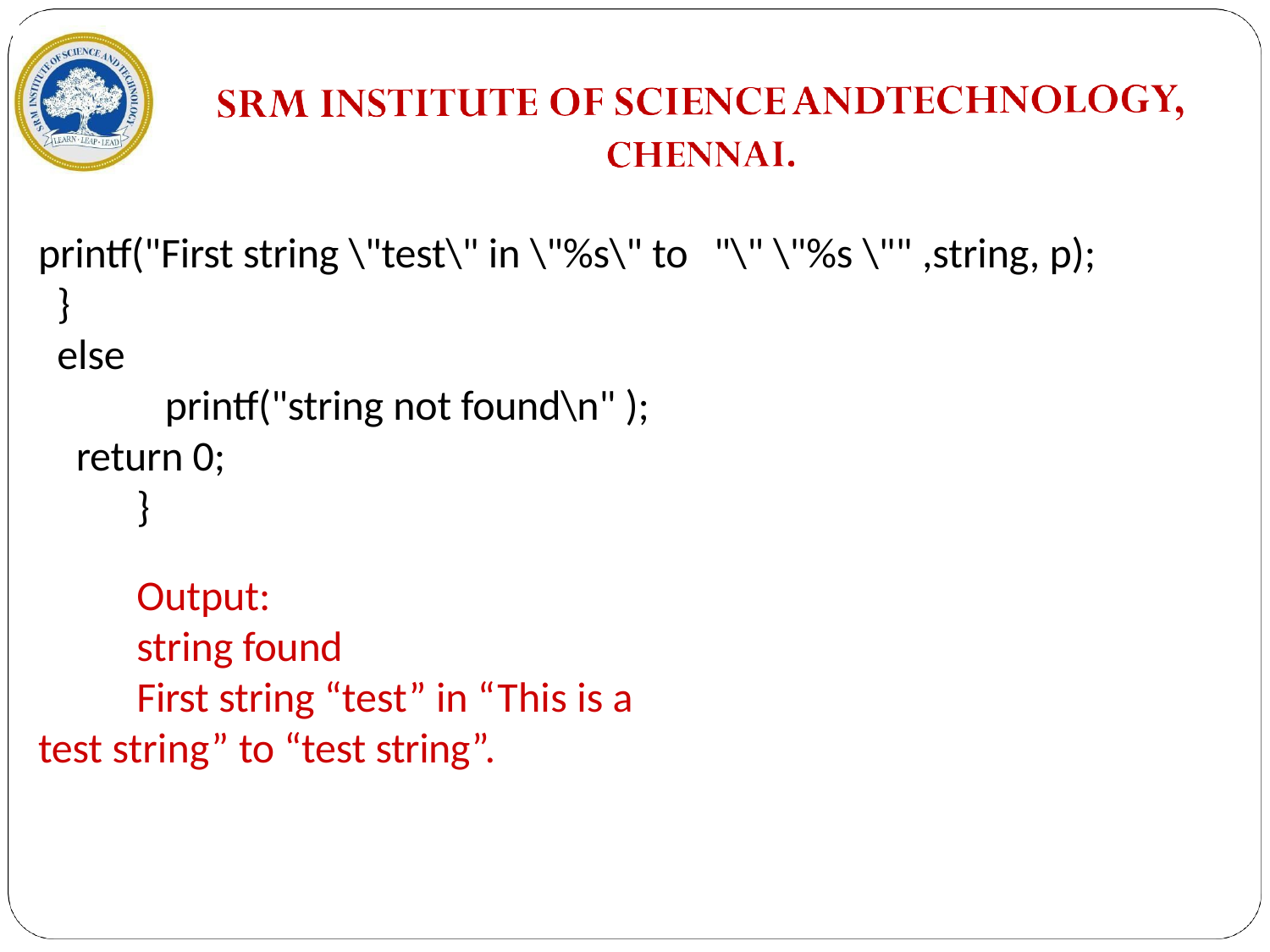

printf("First string \"test\" in \"%s\" to	"\" \"%s \"" ,string, p);
}
else
printf("string not found\n" );  return 0;
}

Output:
string found
First string “test” in “This is a test string” to “test string”.